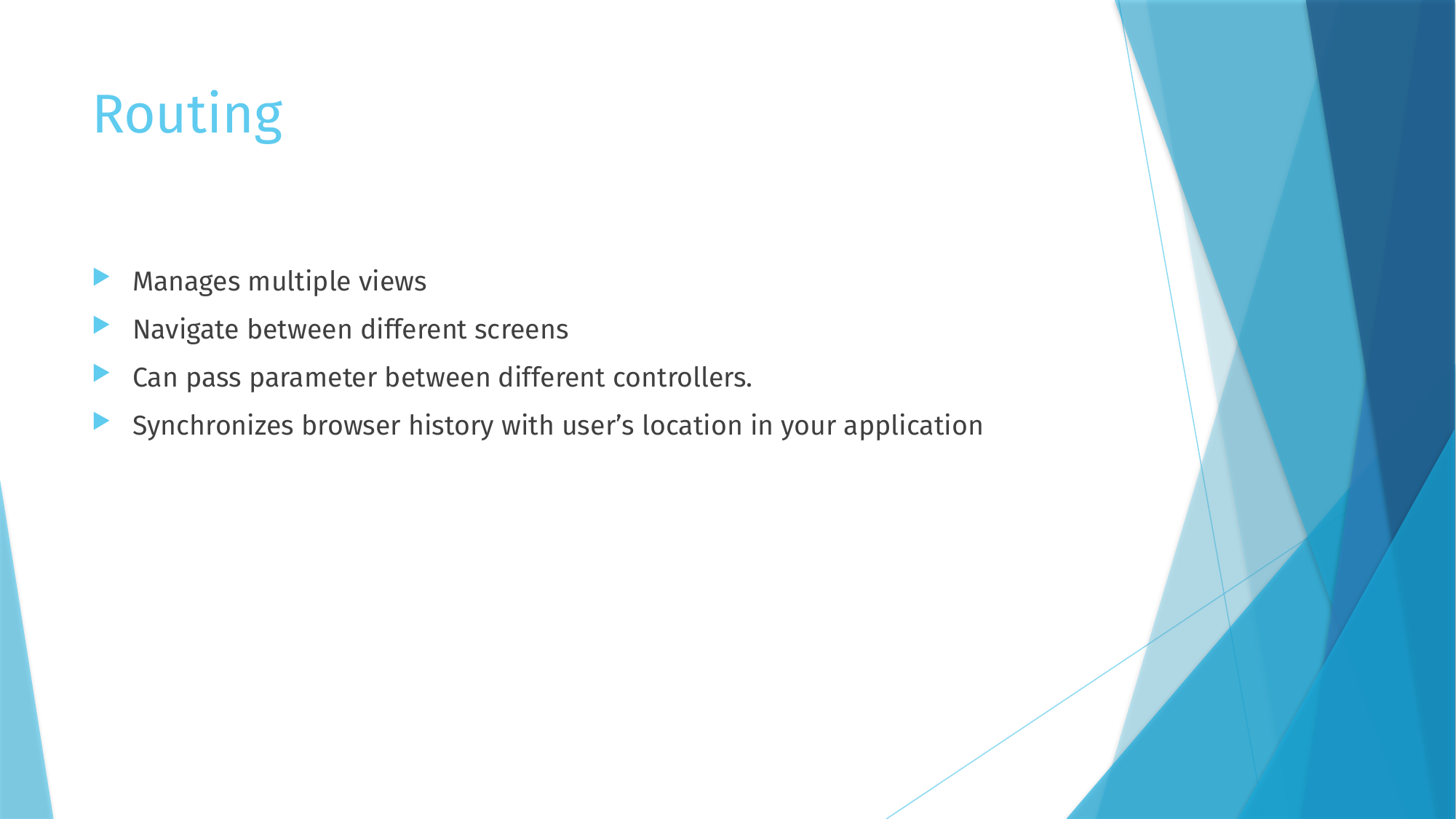

# Routing
Manages multiple views
Navigate between different screens
Can pass parameter between different controllers.
Synchronizes browser history with user’s location in your application